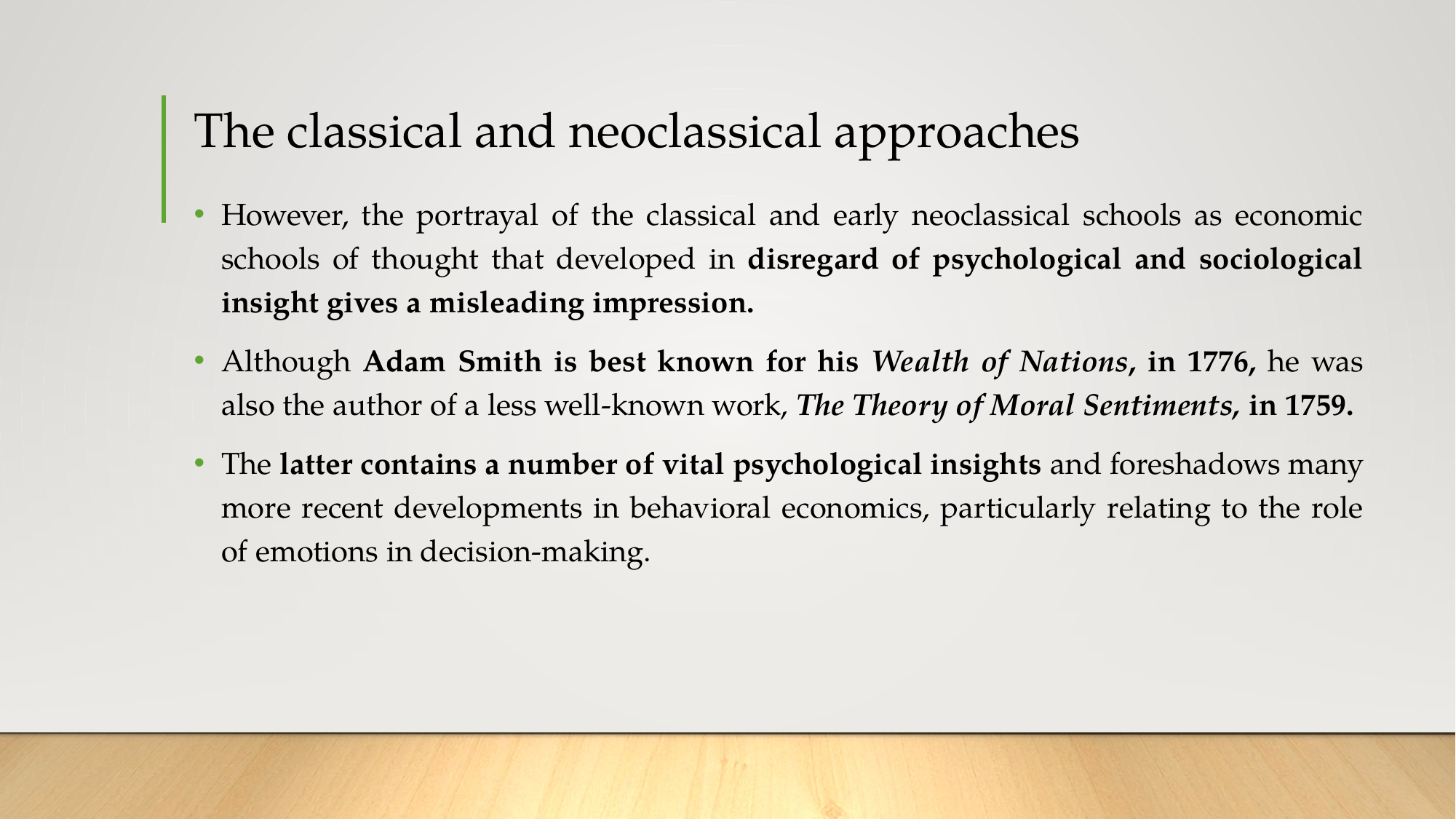

# The classical and neoclassical approaches
However, the portrayal of the classical and early neoclassical schools as economic schools of thought that developed in disregard of psychological and sociological insight gives a misleading impression.
Although Adam Smith is best known for his Wealth of Nations, in 1776, he was also the author of a less well-known work, The Theory of Moral Sentiments, in 1759.
The latter contains a number of vital psychological insights and foreshadows many more recent developments in behavioral economics, particularly relating to the role of emotions in decision-making.